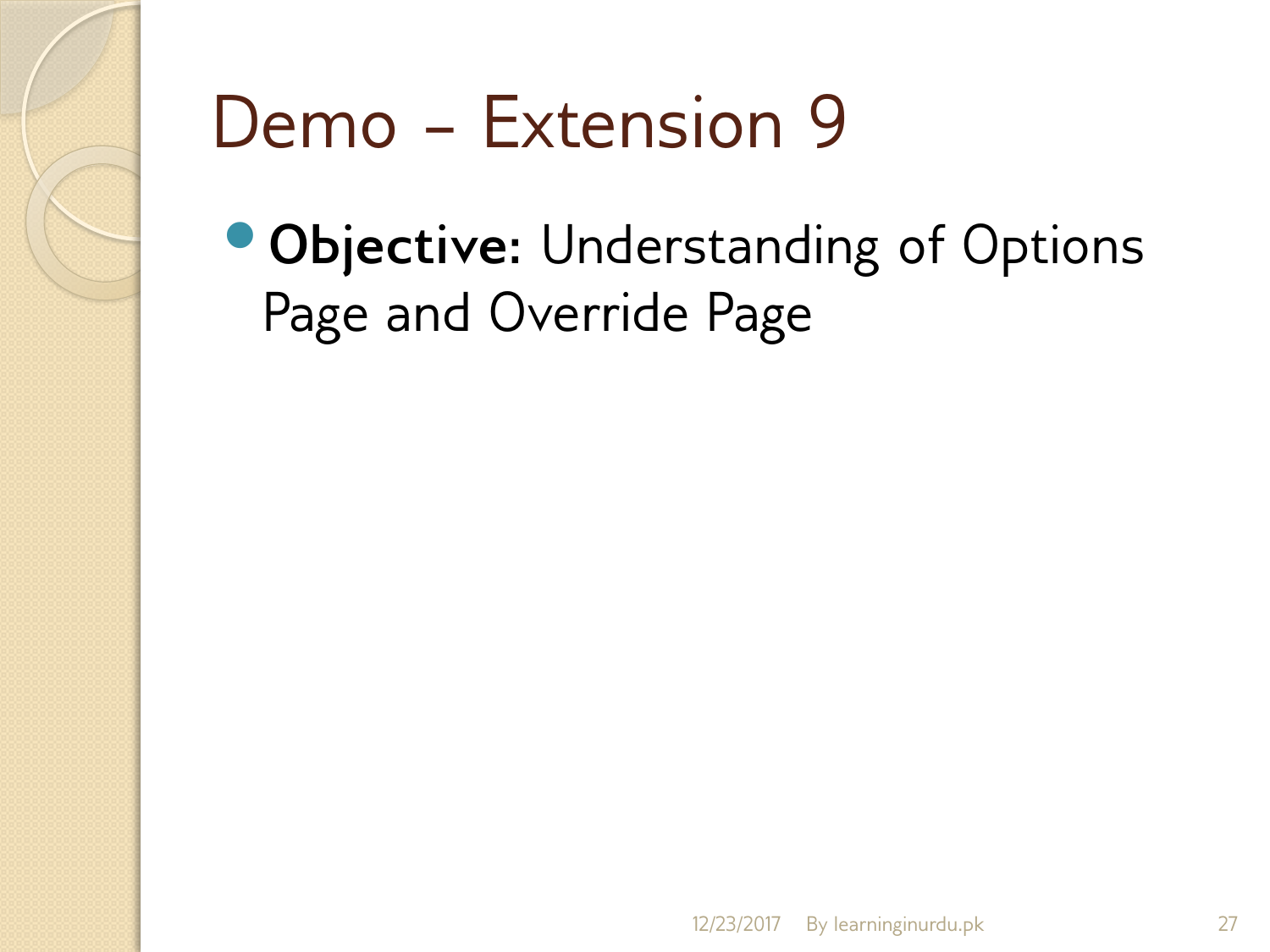

# Demo – Extension 9
Objective: Understanding of Options Page and Override Page
12/23/2017
By learninginurdu.pk
27